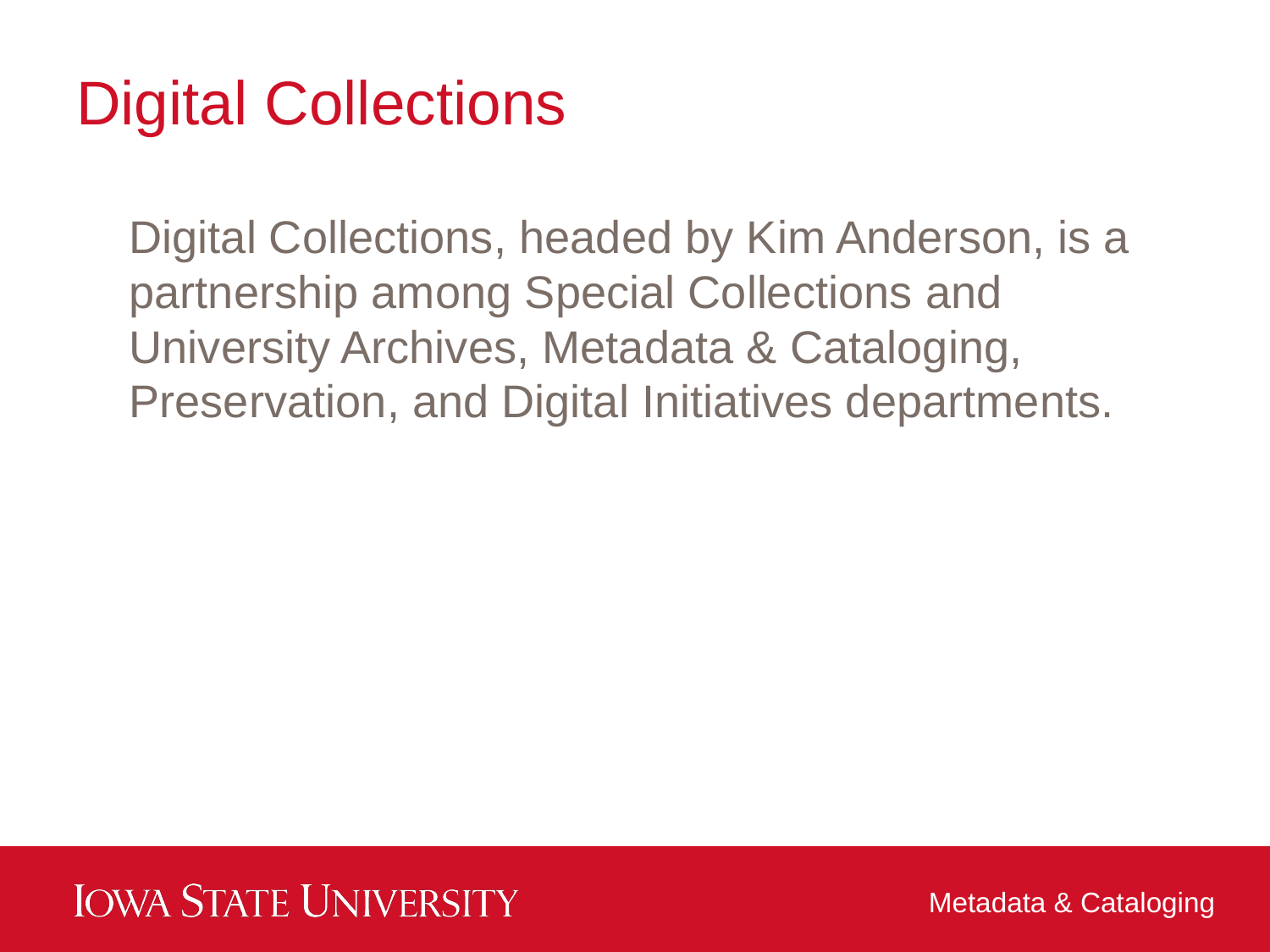

# Digital Collections
Digital Collections, headed by Kim Anderson, is a partnership among Special Collections and University Archives, Metadata & Cataloging, Preservation, and Digital Initiatives departments.